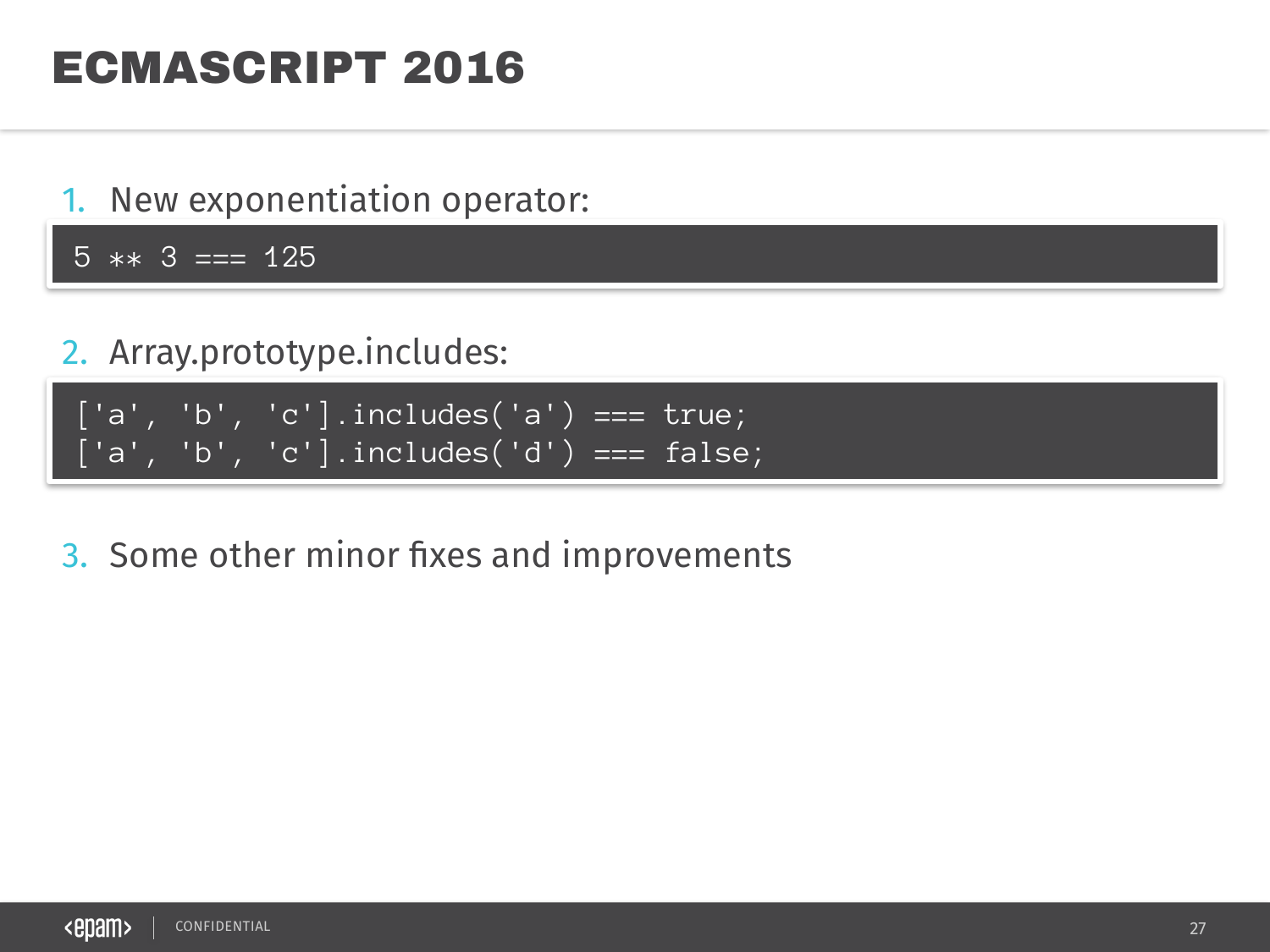

ECMASCRIPT 2016
New exponentiation operator:

Array.prototype.includes:

Some other minor fixes and improvements

5 ** 3 === 125
['a', 'b', 'c'].includes('a') === true;
['a', 'b', 'c'].includes('d') === false;